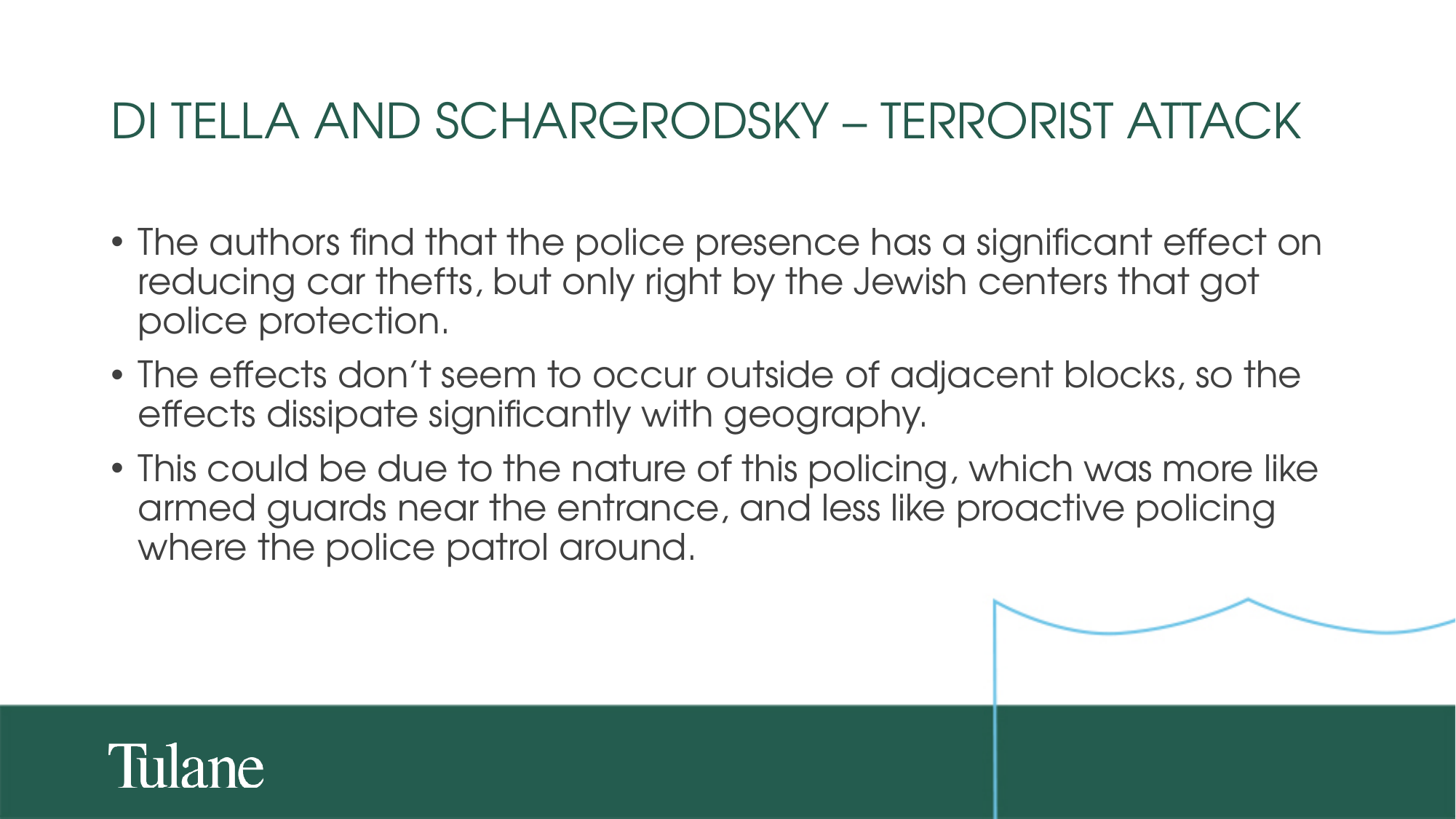

# Di tella and Schargrodsky – Terrorist attack
The authors find that the police presence has a significant effect on reducing car thefts, but only right by the Jewish centers that got police protection.
The effects don’t seem to occur outside of adjacent blocks, so the effects dissipate significantly with geography.
This could be due to the nature of this policing, which was more like armed guards near the entrance, and less like proactive policing where the police patrol around.